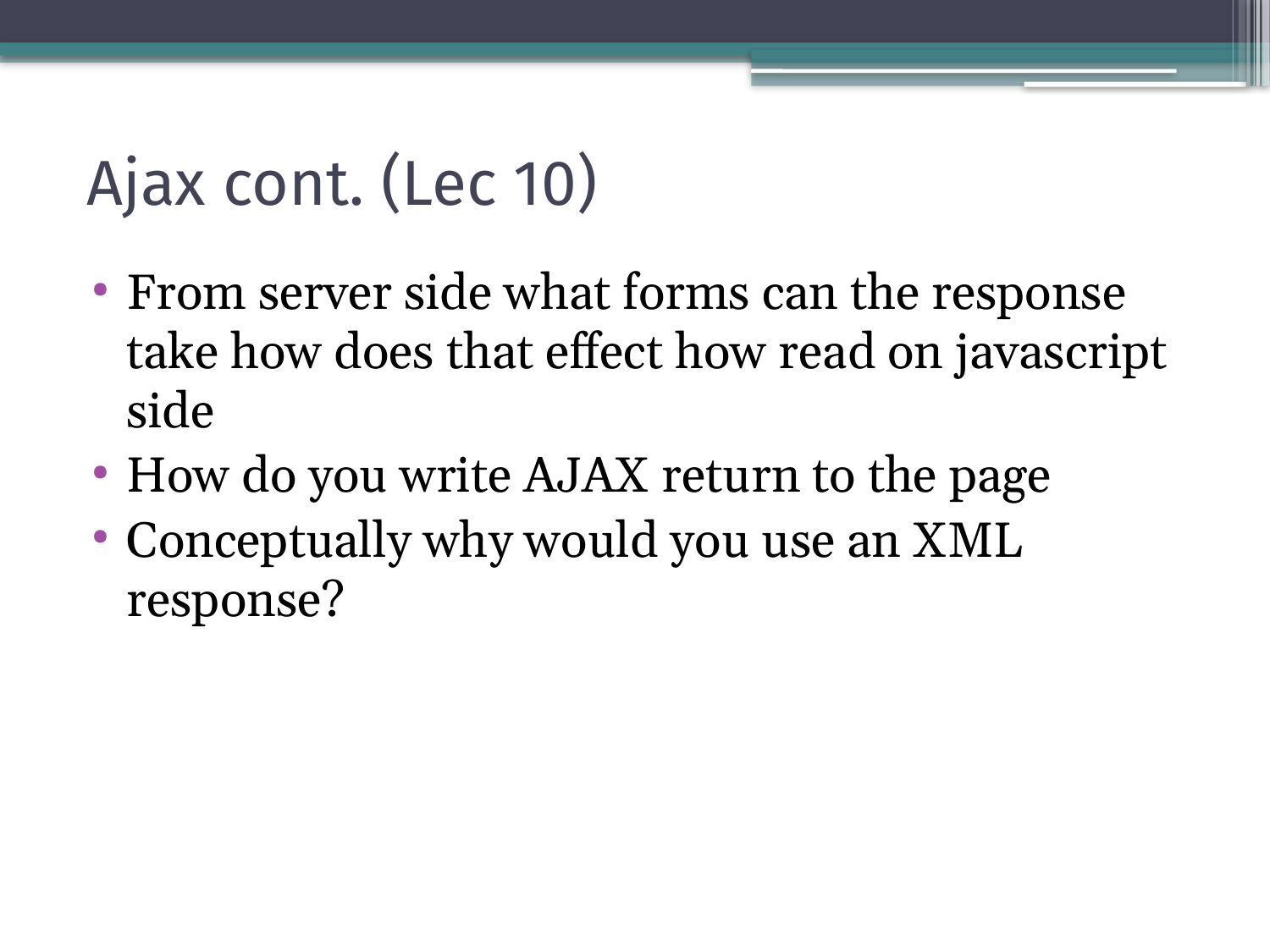

# Ajax cont. (Lec 10)
From server side what forms can the response take how does that effect how read on javascript side
How do you write AJAX return to the page
Conceptually why would you use an XML response?